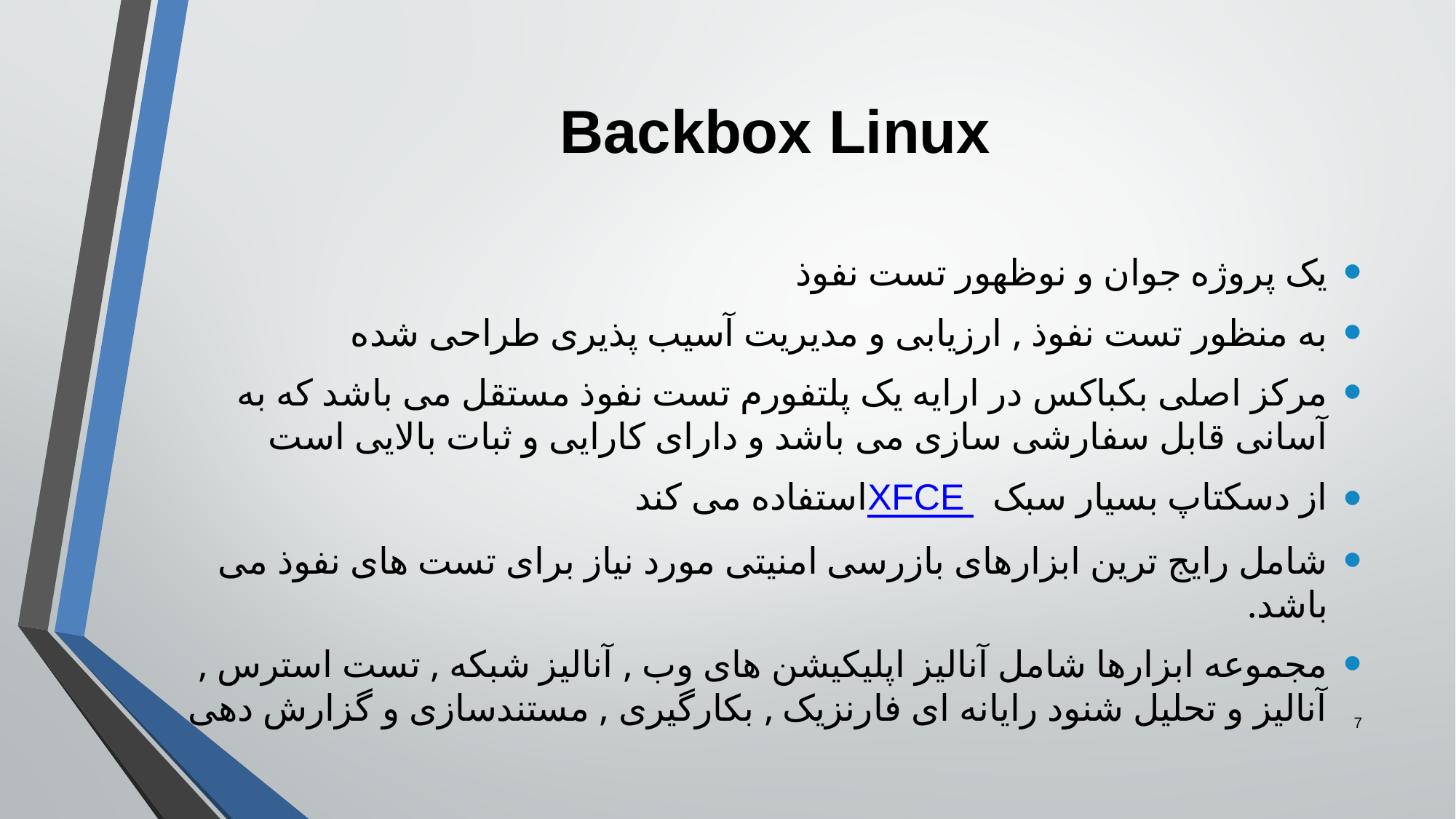

Backbox Linux
یک پروژه جوان و نوظهور تست نفوذ
به منظور تست نفوذ , ارزیابی و مدیریت آسیب پذیری طراحی شده
مرکز اصلی بکباکس در ارایه یک پلتفورم تست نفوذ مستقل می باشد که به آسانی قابل سفارشی سازی می باشد و دارای کارایی و ثبات بالایی است
از دسکتاپ بسیار سبک  XFCE استفاده می کند
شامل رایج ترین ابزارهای بازرسی امنیتی مورد نیاز برای تست های نفوذ می باشد.
مجموعه ابزارها شامل آنالیز اپلیکیشن های وب , آنالیز شبکه , تست استرس , آنالیز و تحلیل شنود رایانه ای فارنزیک , بکارگیری , مستندسازی و گزارش دهی
7